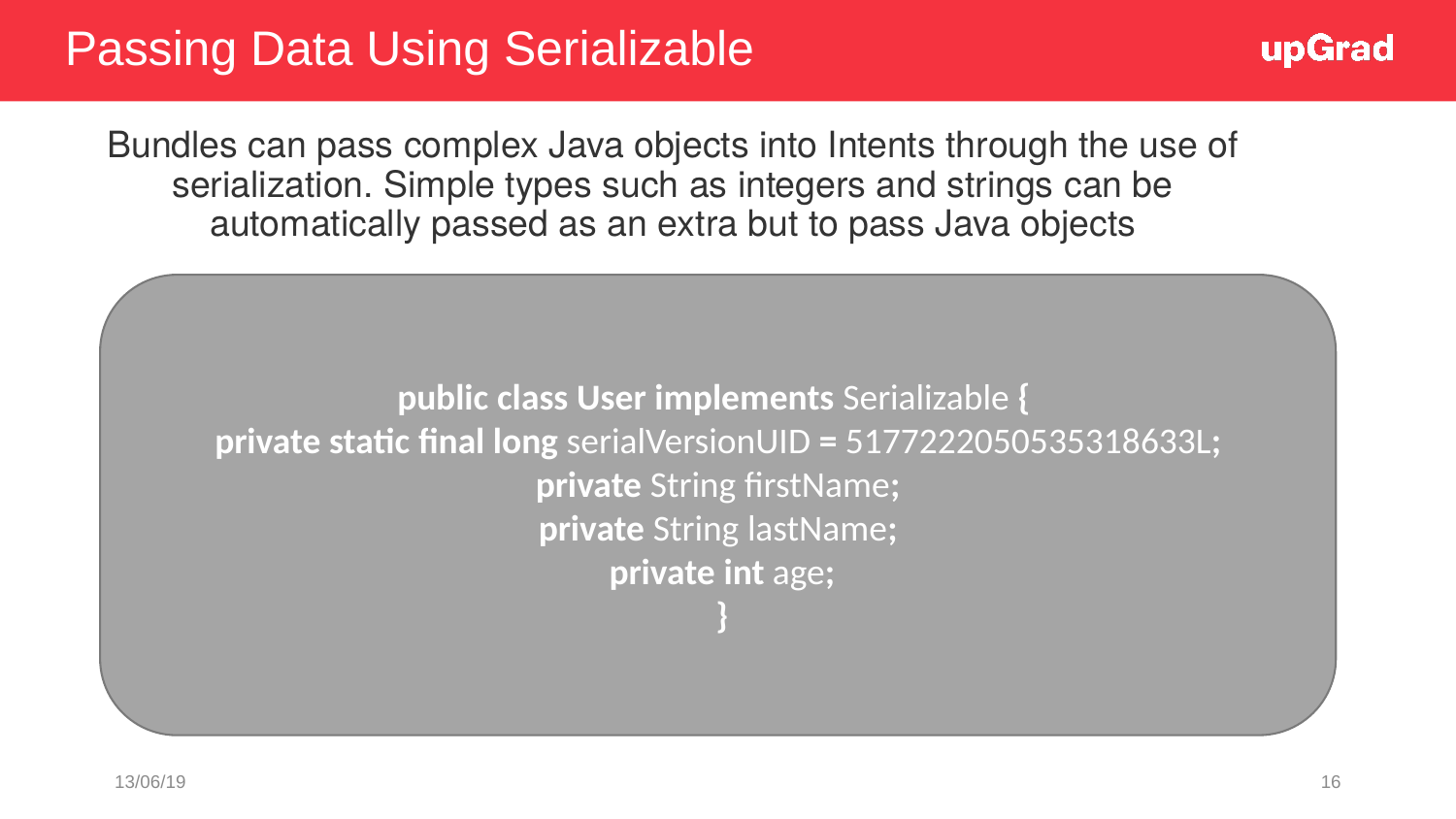

# Passing Data Using Serializable
Bundles can pass complex Java objects into Intents through the use of serialization. Simple types such as integers and strings can be automatically passed as an extra but to pass Java objects
public class User implements Serializable {
private static final long serialVersionUID = 5177222050535318633L;
 private String firstName;
private String lastName;
 private int age;
 }
13/06/19
16